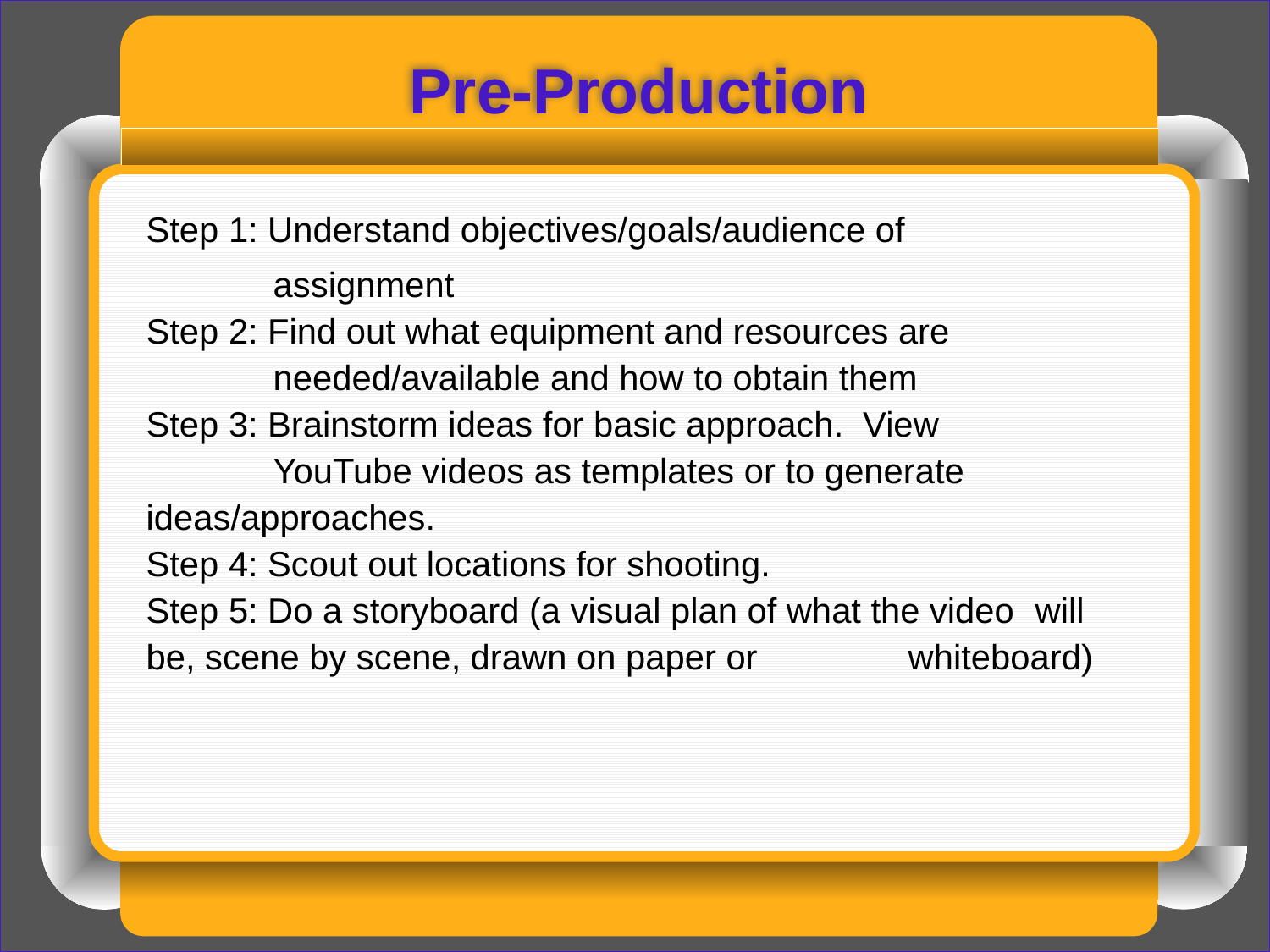

# Pre-Production
Step 1: Understand objectives/goals/audience of 		assignment
Step 2: Find out what equipment and resources are 		needed/available and how to obtain them
Step 3: Brainstorm ideas for basic approach.  View 		YouTube videos as templates or to generate 	ideas/approaches.
Step 4: Scout out locations for shooting.
Step 5: Do a storyboard (a visual plan of what the video 	will be, scene by scene, drawn on paper or 		whiteboard)